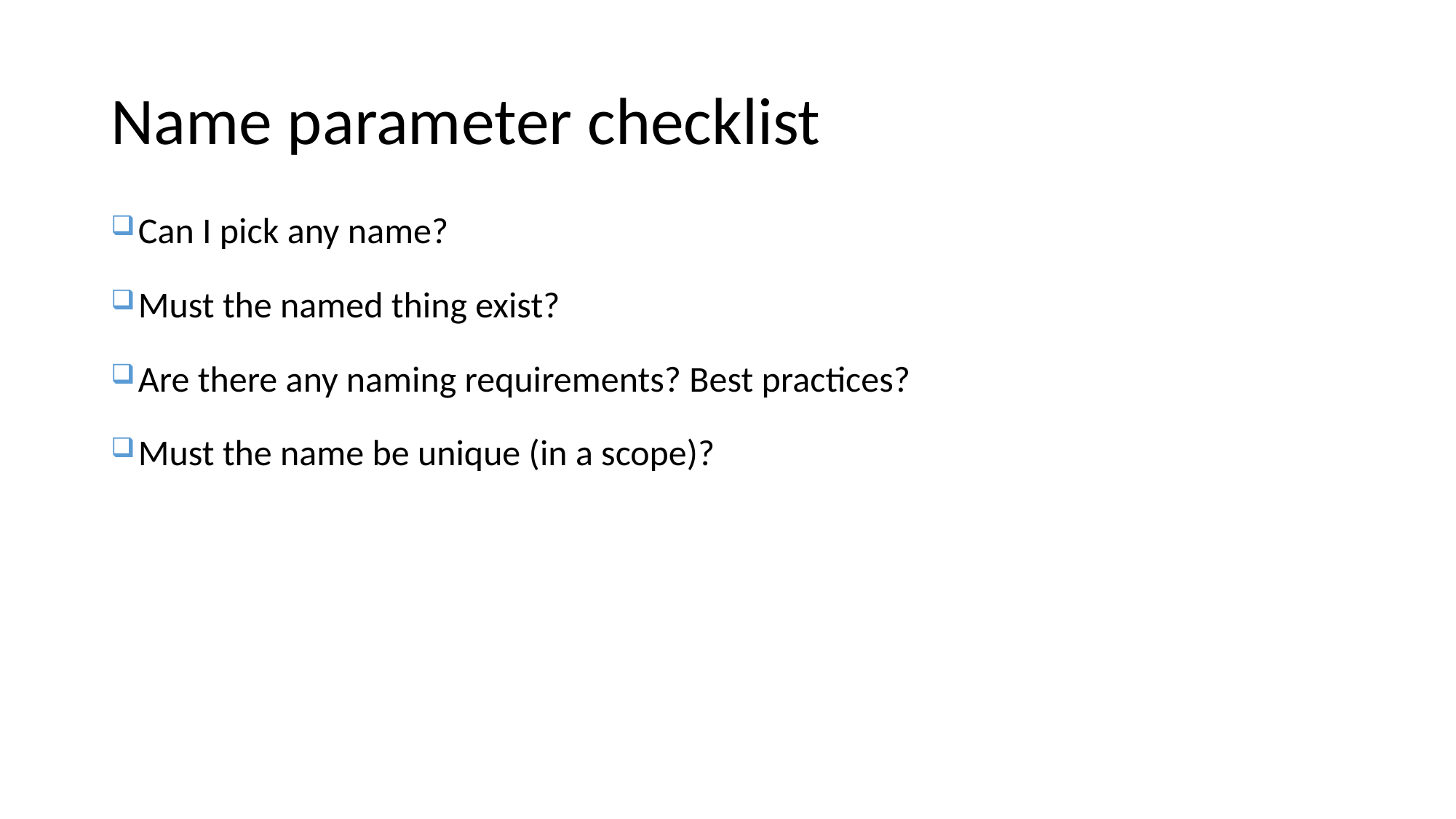

# Name parameter checklist
Can I pick any name?
Must the named thing exist?
Are there any naming requirements? Best practices?
Must the name be unique (in a scope)?